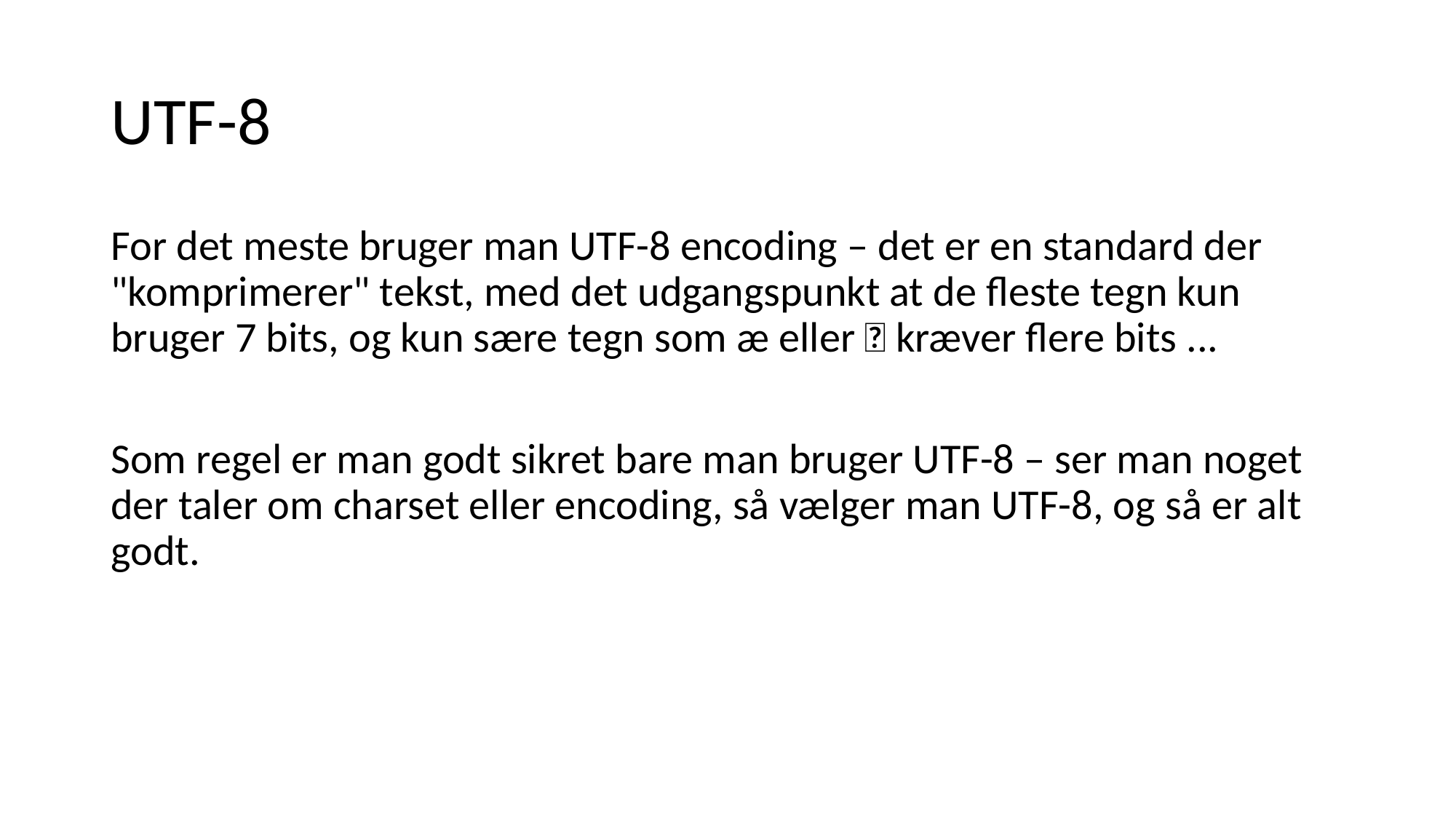

# UTF-8
For det meste bruger man UTF-8 encoding – det er en standard der "komprimerer" tekst, med det udgangspunkt at de fleste tegn kun bruger 7 bits, og kun sære tegn som æ eller 🥳 kræver flere bits ...

Som regel er man godt sikret bare man bruger UTF-8 – ser man noget der taler om charset eller encoding, så vælger man UTF-8, og så er alt godt.